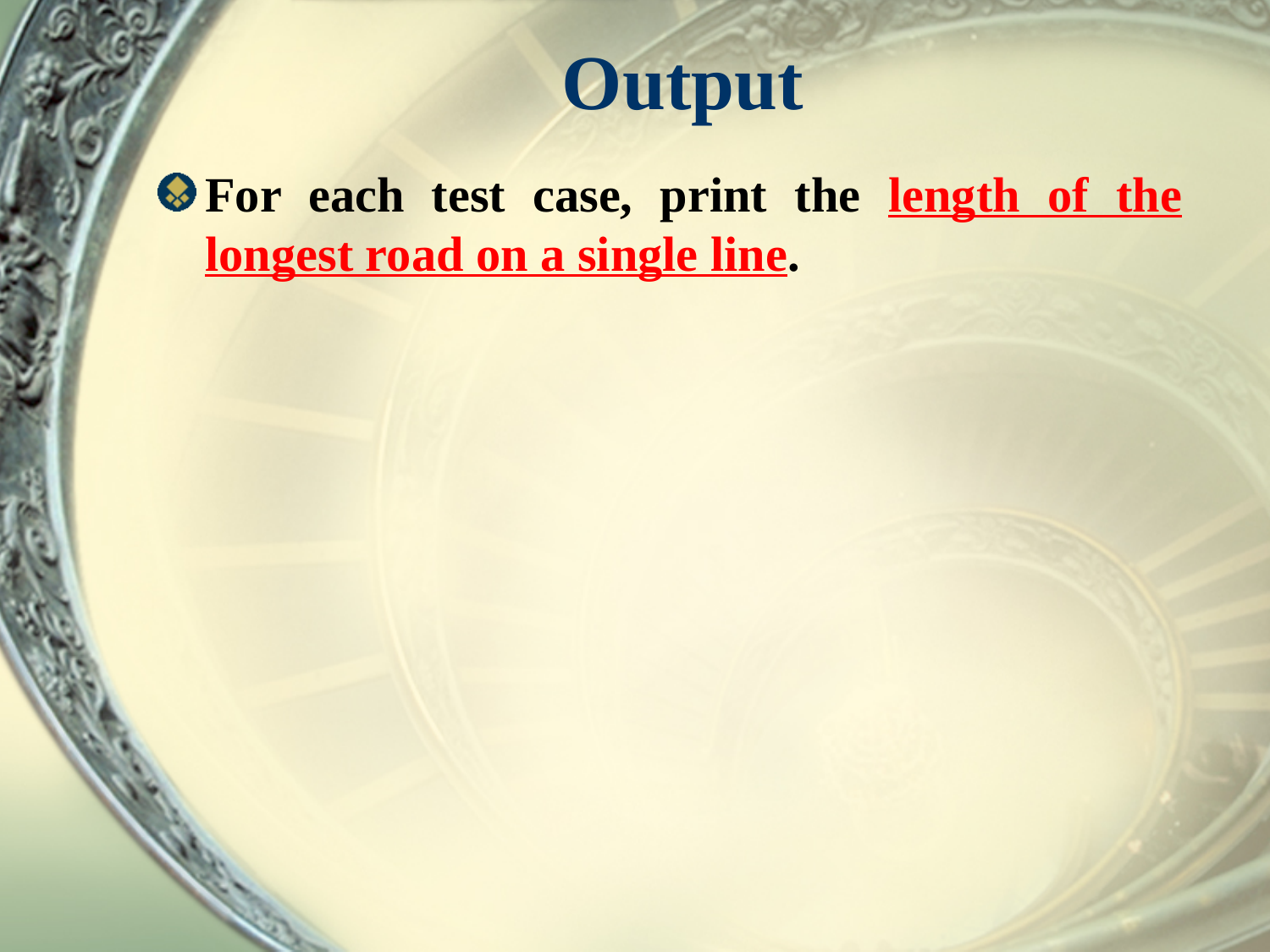

# Output
For each test case, print the length of the longest road on a single line.